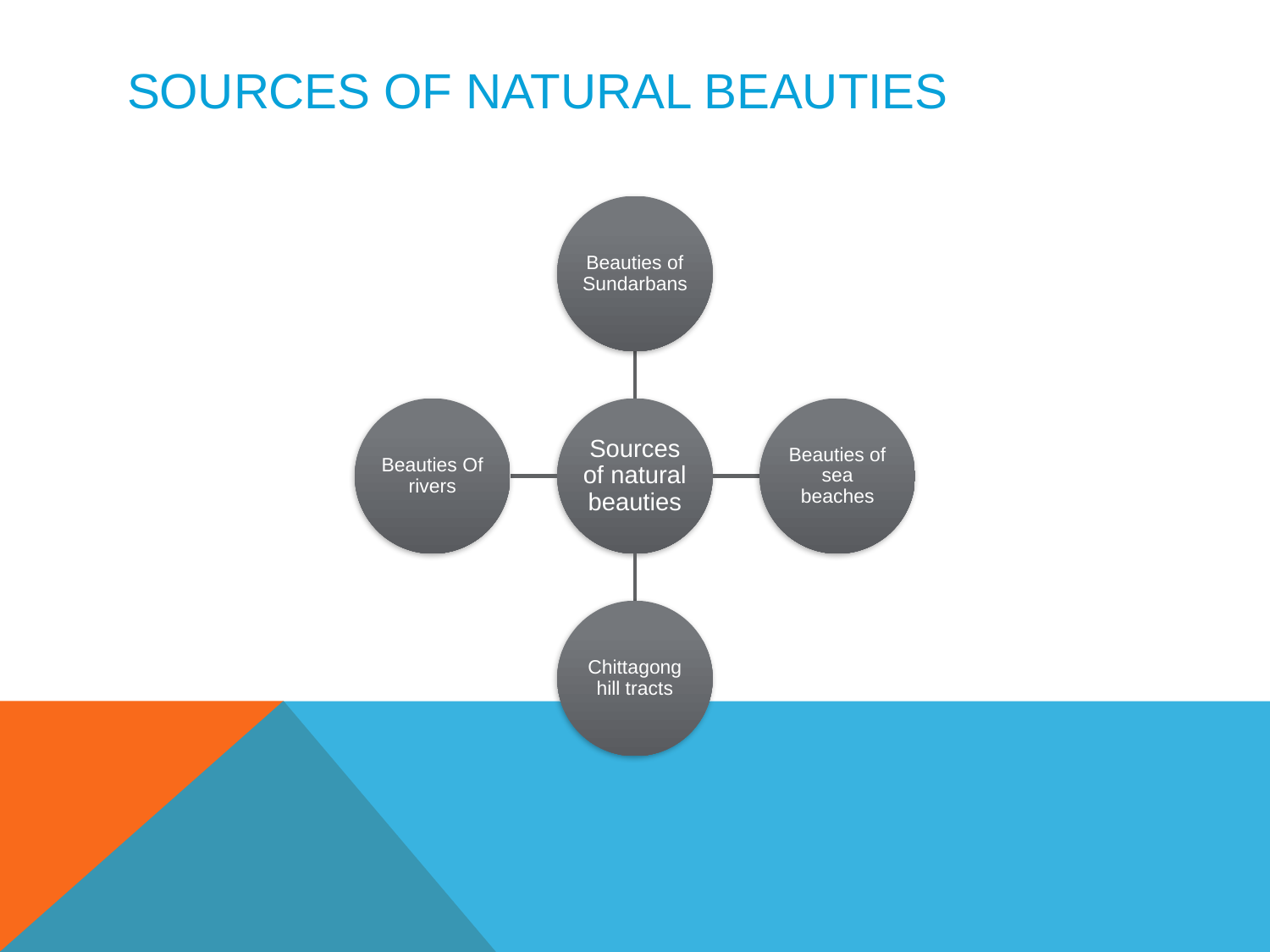

# Sources of Natural beauties
Sources of natural beauties

Beauties of Sundarbans

Beauties of sea beaches

Chittagong hill tracts

Beauties Of rivers